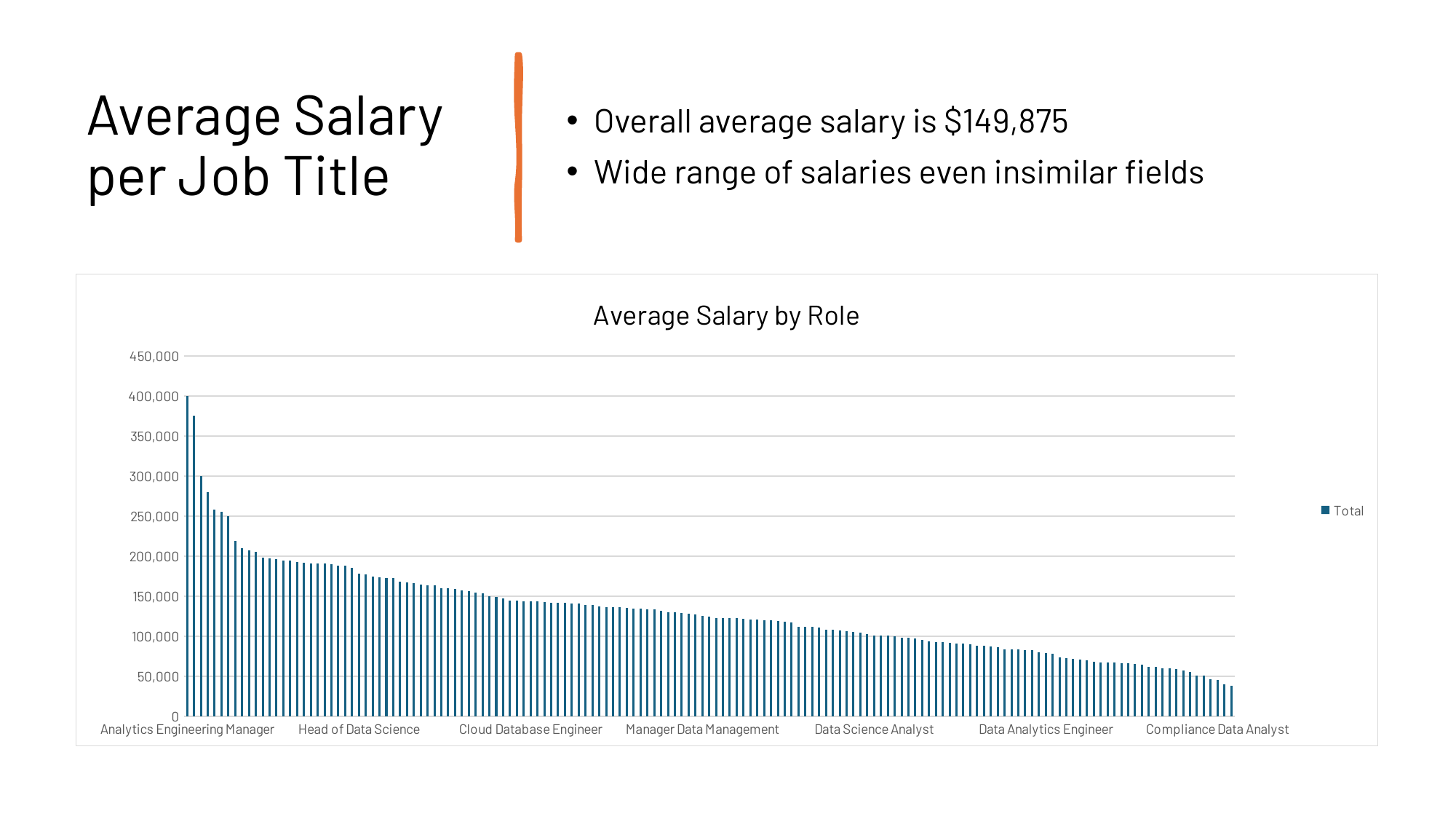

# Average Salary per Job Title
Overall average salary is $149,875
Wide range of salaries even insimilar fields

### Chart: Average Salary by Role

| Category | Total |
|---|---|
| Analytics Engineering Manager | 399880.0 |
| Data Science Tech Lead | 375000.0 |
| Head of Machine Learning | 299758.4285714286 |
| Managing Director Data Science | 280000.0 |
| AWS Data Architect | 258000.0 |
| AI Architect | 255142.35714285713 |
| Cloud Data Architect | 250000.0 |
| Director of Data Science | 218775.33333333334 |
| Head of Data | 210013.7142857143 |
| Data Infrastructure Engineer | 207332.8125 |
| Prompt Engineer | 205093.58823529413 |
| Data Analytics Lead | 198241.94444444444 |
| ML Engineer | 197496.7116564417 |
| Robotics Software Engineer | 196625.0 |
| Research Scientist | 194217.11789473685 |
| Principal Data Scientist | 194089.6 |
| Machine Learning Scientist | 192214.0564516129 |
| Data Science Manager | 191612.11403508772 |
| Deep Learning Engineer | 190807.5 |
| Computational Biologist | 190384.25 |
| Applied Scientist | 190350.70757180155 |
| Research Engineer | 190154.5688405797 |
| Machine Learning Software Engineer | 188440.26666666666 |
| Machine Learning Engineer | 188014.81452658886 |
| Staff Machine Learning Engineer | 185000.0 |
| Head of Data Science | 178387.25 |
| Data Science Director | 177416.5 |
| AI Software Engineer | 174100.0 |
| Machine Learning Modeler | 173350.0 |
| Computer Vision Engineer | 172677.0625 |
| Data Pipeline Engineer | 172500.0 |
| Data Science Lead | 167585.96153846153 |
| Machine Learning Infrastructure Engineer | 167395.27272727274 |
| Decision Scientist | 166094.63157894736 |
| AI Engineer | 164842.37142857144 |
| Data Architect | 163499.72357723577 |
| Data Science | 163151.83902439024 |
| Analytics Engineer | 159616.3970223325 |
| Data Product Manager | 159529.66666666666 |
| Principal Data Engineer | 158924.33333333334 |
| Data Lead | 156981.16666666666 |
| ML Ops Engineer | 156400.0 |
| Data Scientist | 154179.81094527364 |
| Business Intelligence | 153824.46 |
| Machine Learning Researcher | 149644.57142857142 |
| Machine Learning Manager | 149166.5 |
| Data Engineer | 146780.17425679948 |
| Marketing Data Analyst | 144327.0 |
| Business Intelligence Specialist | 144153.0 |
| MLOps Engineer | 143688.95238095237 |
| Cloud Database Engineer | 143538.46153846153 |
| Business Intelligence Lead | 143525.0 |
| Data Science Engineer | 142547.13043478262 |
| Finance Data Analyst | 141933.66666666666 |
| AI Product Manager | 141766.66666666666 |
| Applied Machine Learning Engineer | 141726.33333333334 |
| Business Intelligence Engineer | 140673.97391304348 |
| Data Integration Developer | 140580.75 |
| Lead Data Engineer | 139230.33333333334 |
| Data Strategy Manager | 138750.0 |
| Business Intelligence Manager | 137378.125 |
| Data Scientist Lead | 136153.0 |
| Data Operations Manager | 136000.0 |
| Data Analytics Manager | 135825.39285714287 |
| AI Developer | 135466.7894736842 |
| Staff Data Scientist | 134500.0 |
| Machine Learning Operations Engineer | 134285.7142857143 |
| Data Science Practitioner | 133650.0 |
| Data Operations Engineer | 133431.25 |
| Cloud Data Engineer | 131617.75 |
| NLP Engineer | 130002.26666666666 |
| Principal Machine Learning Engineer | 129430.0 |
| Data Modeler | 129160.95652173914 |
| Data Product Owner | 127830.33333333333 |
| Big Data Architect | 126751.0 |
| Manager Data Management | 125000.0 |
| Deep Learning Researcher | 124163.0 |
| Robotics Engineer | 123000.0 |
| Data Visualization Engineer | 122975.0 |
| Principal Data Analyst | 122500.0 |
| ETL Developer | 122251.28571428571 |
| Data Integration Engineer | 121272.4 |
| AI Scientist | 120578.875 |
| BI Analyst | 120393.51162790698 |
| Data Visualization Analyst | 120000.0 |
| AI Research Scientist | 119444.0 |
| Consultant Data Engineer | 118539.0 |
| Data Visualization Specialist | 117725.0 |
| Big Data Developer | 117000.0 |
| Research Analyst | 112040.82242990655 |
| Software Data Engineer | 111627.66666666667 |
| Data Management Specialist | 111346.22222222222 |
| Business Intelligence Analyst | 110595.60544217686 |
| BI Developer | 108443.92857142857 |
| Data Analyst | 108031.78894472362 |
| Data Manager | 106890.1329787234 |
| Data Science Consultant | 106045.96202531646 |
| Lead Data Scientist | 105098.0 |
| Applied Machine Learning Scientist | 104289.57142857143 |
| Data Strategist | 102400.41666666667 |
| Data Science Analyst | 101000.0 |
| Business Intelligence Developer | 100395.95918367348 |
| Data Quality Engineer | 100350.6 |
| Azure Data Engineer | 100000.0 |
| ETL Engineer | 98190.66666666667 |
| Data Developer | 97747.63333333333 |
| Applied Data Scientist | 97004.23076923077 |
| Data Analytics Specialist | 94914.83333333333 |
| Data Operations Analyst | 93431.36363636363 |
| Data Integration Specialist | 92573.0 |
| Data Management Consultant | 92500.0 |
| Data Specialist | 92013.30769230769 |
| Data Analytics Associate | 91000.0 |
| Financial Data Analyst | 90375.0 |
| Marketing Data Scientist | 90000.0 |
| Lead Machine Learning Engineer | 88312.0 |
| Data Operations Specialist | 87634.0 |
| Data Analytics Consultant | 86690.625 |
| Data Management Analyst | 85998.125 |
| Data Quality Analyst | 83502.41666666667 |
| Business Intelligence Data Analyst | 83209.5 |
| Data Modeller | 83052.0 |
| AI Research Engineer | 82963.0 |
| Autonomous Vehicle Technician | 82777.5 |
| Staff Data Analyst | 79917.0 |
| Data Analytics Engineer | 78839.4 |
| Computer Vision Software Engineer | 77760.6 |
| Business Data Analyst | 73567.76190476191 |
| Machine Learning Developer | 72703.5 |
| Data Analyst Lead | 71500.0 |
| Data Reporting Analyst | 70250.0 |
| Product Data Analyst | 69436.16666666667 |
| BI Data Analyst | 67900.8947368421 |
| Lead Data Analyst | 67077.5 |
| Marketing Data Engineer | 66970.0 |
| Applied Research Scientist | 66666.0 |
| Big Data Engineer | 66251.41666666667 |
| Machine Learning Research Engineer | 66157.0 |
| Data DevOps Engineer | 65638.0 |
| Power BI Developer | 64781.0 |
| AI Programmer | 62042.0 |
| Data Operations Associate | 61399.0 |
| BI Data Engineer | 60000.0 |
| Sales Data Analyst | 60000.0 |
| Data Quality Manager | 59059.0 |
| Encounter Data Management Professional | 56650.0 |
| Machine Learning Specialist | 55000.0 |
| Quantitative Research Analyst | 51000.0 |
| Admin & Data Analyst | 50740.666666666664 |
| Insight Analyst | 46459.916666666664 |
| Compliance Data Analyst | 45000.0 |
| CRM Data Analyst | 40000.0 |
| Principal Data Architect | 38154.0 |